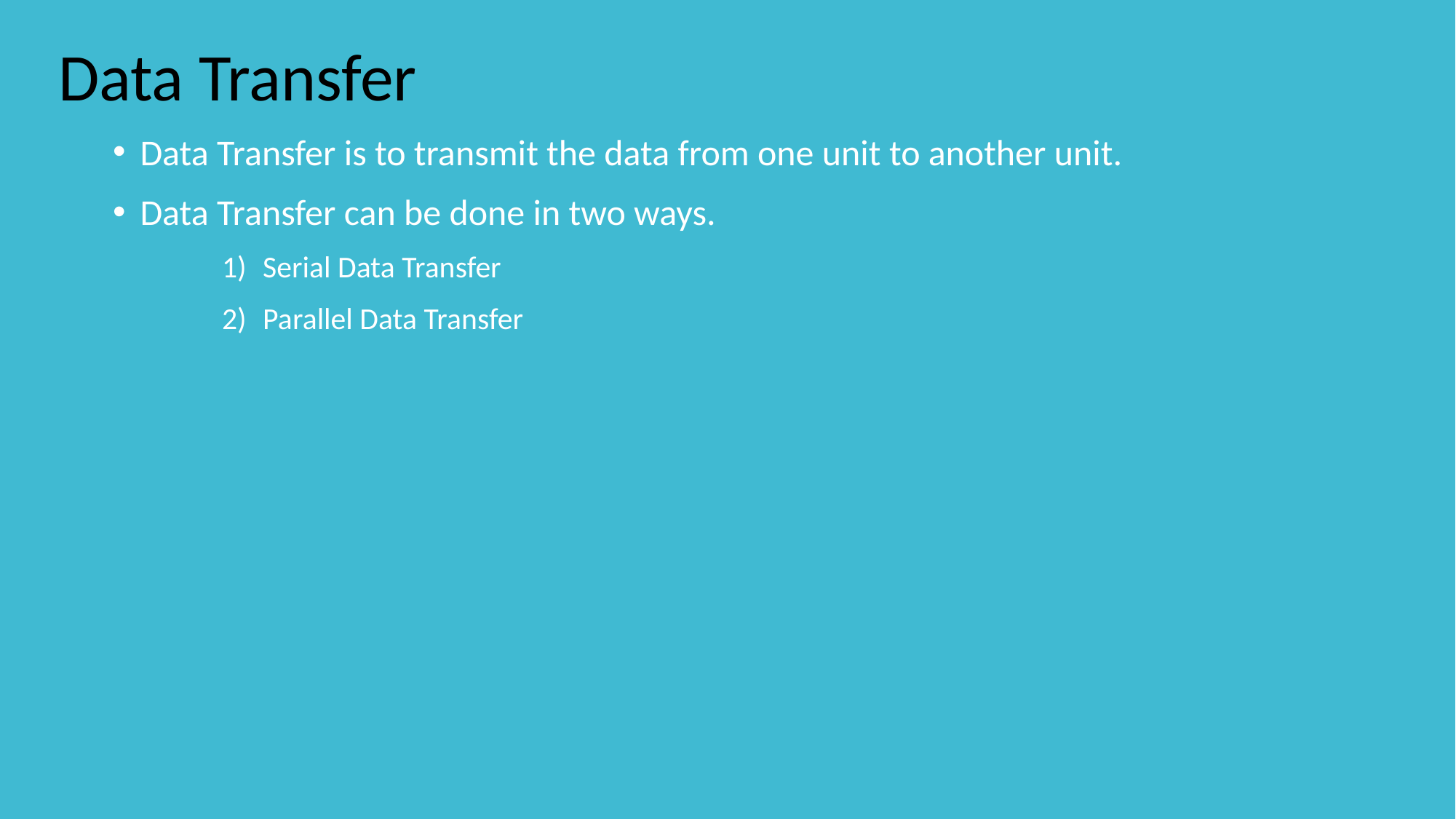

# Data Transfer
Data Transfer is to transmit the data from one unit to another unit.
Data Transfer can be done in two ways.
Serial Data Transfer
Parallel Data Transfer